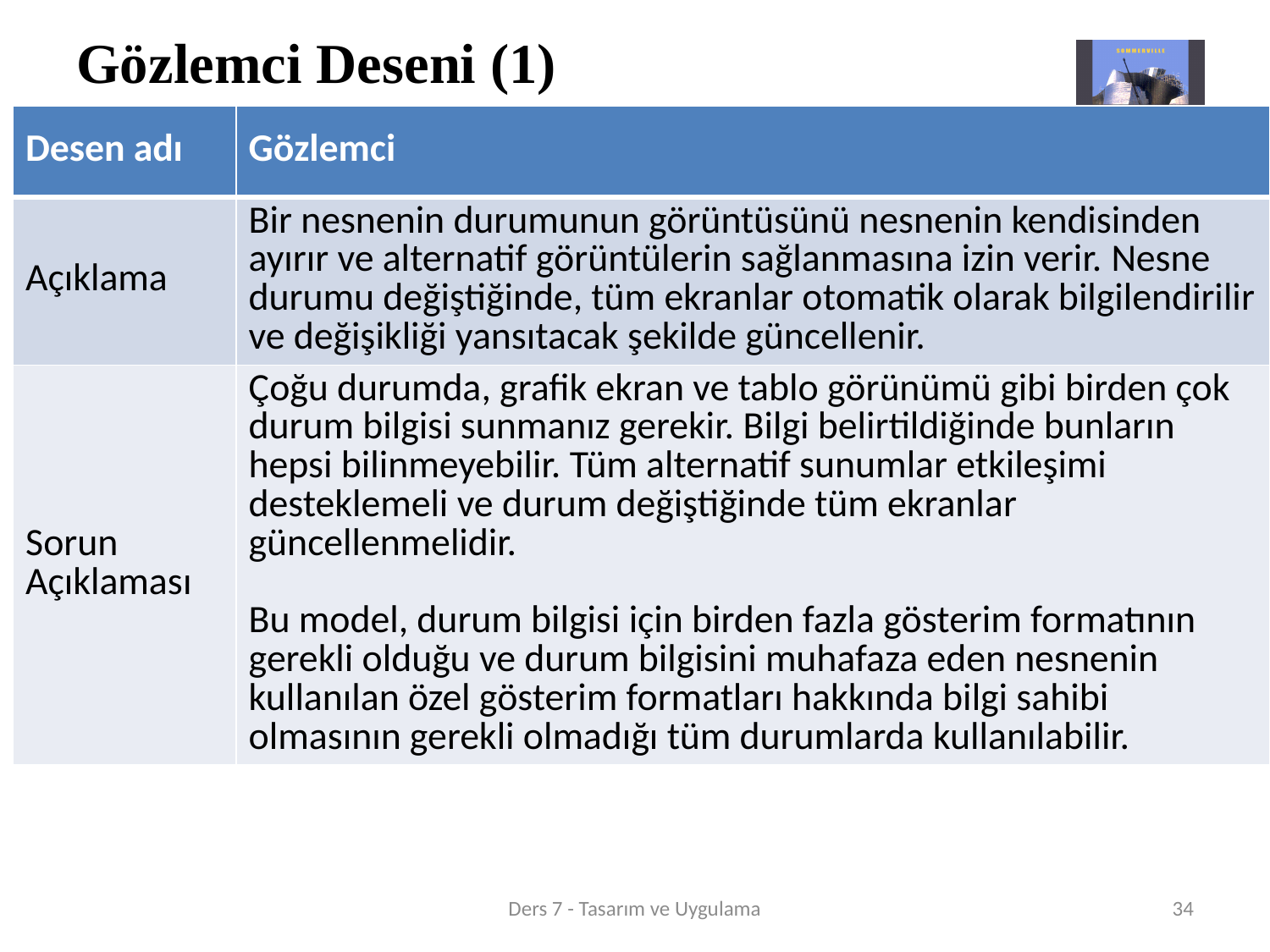

# Gözlemci Deseni (1)
| Desen adı | Gözlemci |
| --- | --- |
| Açıklama | Bir nesnenin durumunun görüntüsünü nesnenin kendisinden ayırır ve alternatif görüntülerin sağlanmasına izin verir. Nesne durumu değiştiğinde, tüm ekranlar otomatik olarak bilgilendirilir ve değişikliği yansıtacak şekilde güncellenir. |
| Sorun Açıklaması | Çoğu durumda, grafik ekran ve tablo görünümü gibi birden çok durum bilgisi sunmanız gerekir. Bilgi belirtildiğinde bunların hepsi bilinmeyebilir. Tüm alternatif sunumlar etkileşimi desteklemeli ve durum değiştiğinde tüm ekranlar güncellenmelidir. Bu model, durum bilgisi için birden fazla gösterim formatının gerekli olduğu ve durum bilgisini muhafaza eden nesnenin kullanılan özel gösterim formatları hakkında bilgi sahibi olmasının gerekli olmadığı tüm durumlarda kullanılabilir. |
Ders 7 - Tasarım ve Uygulama
34